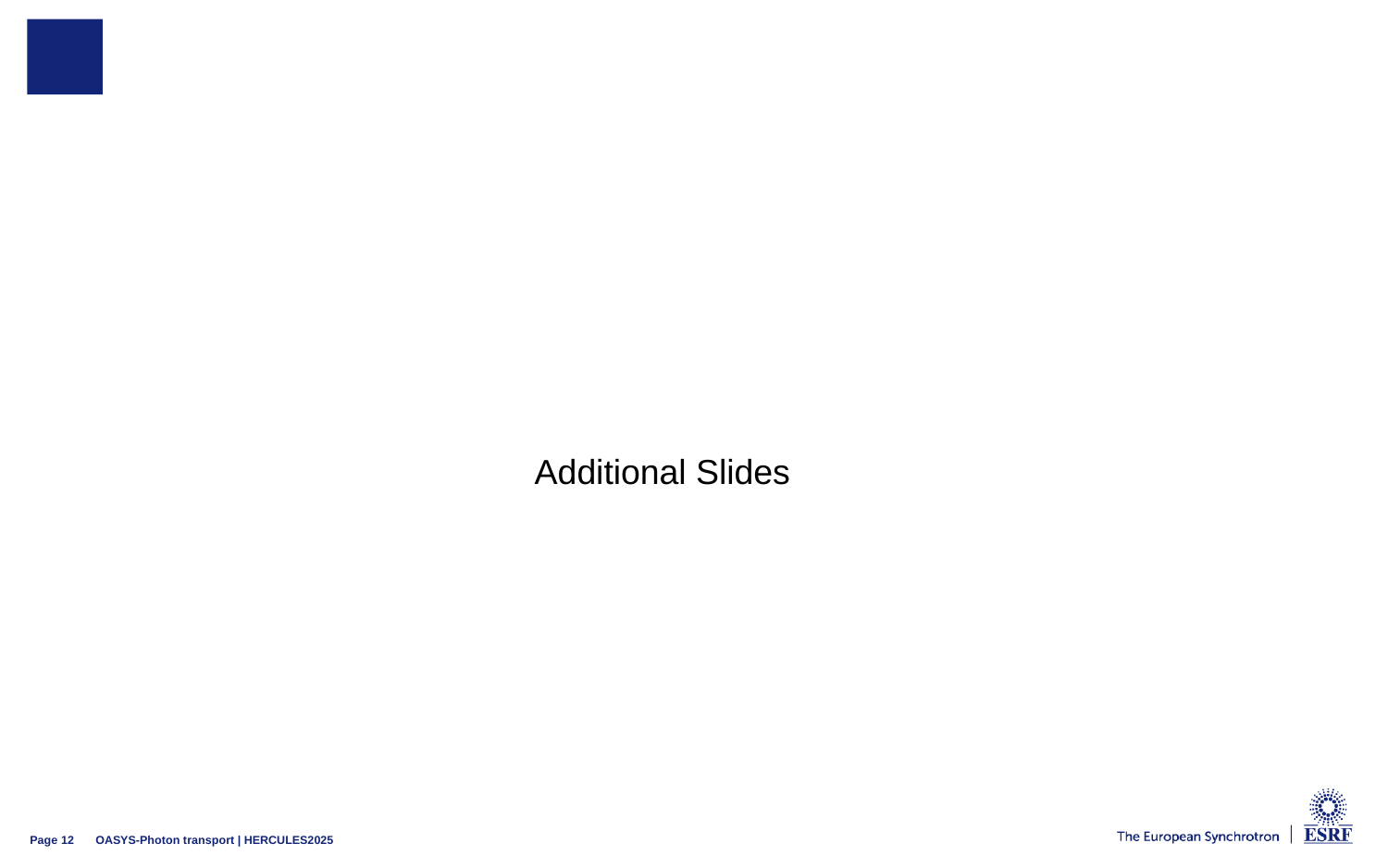

#

Additional Slides
OASYS-Photon transport | HERCULES2025
Page 12